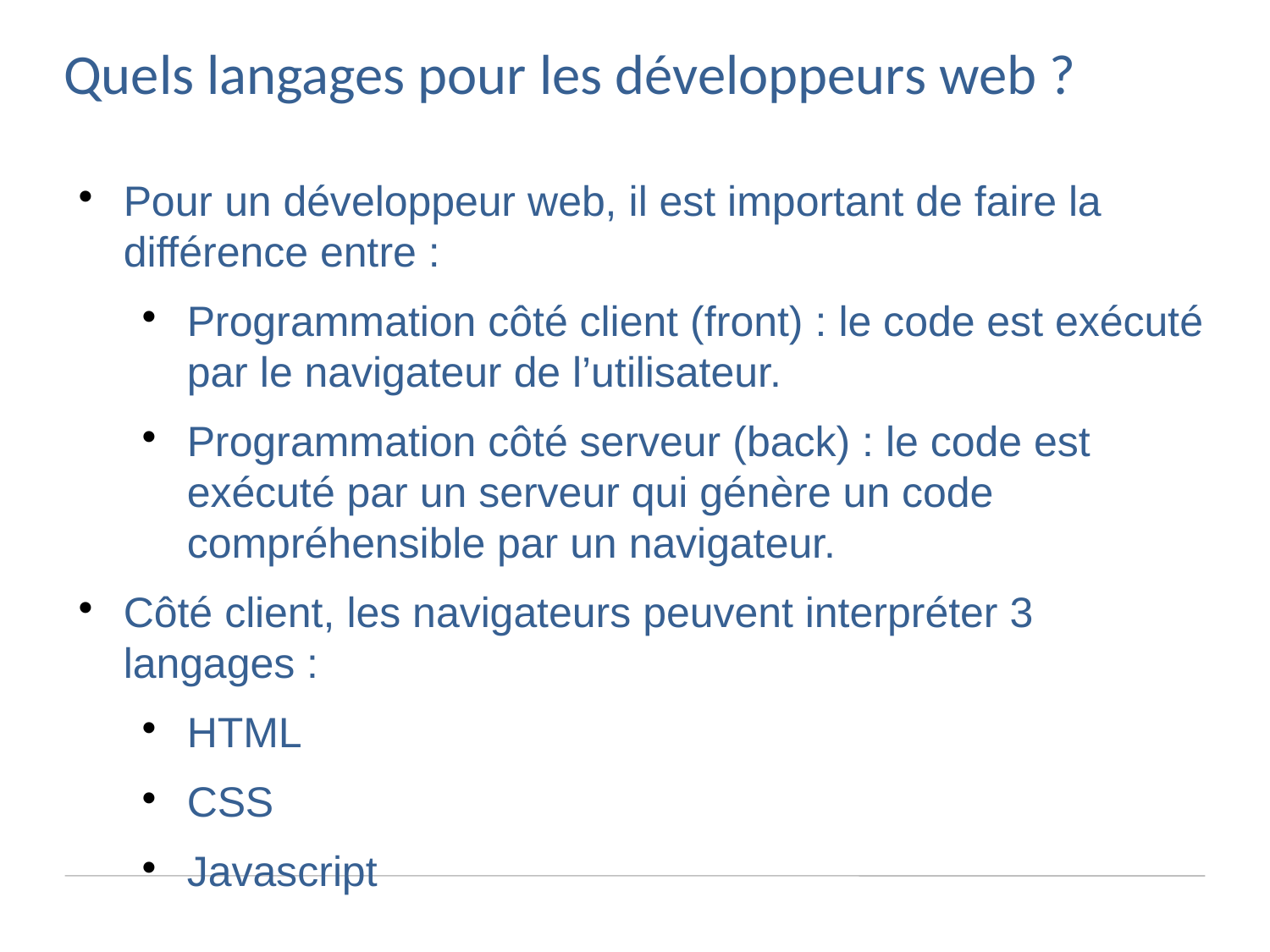

Quels langages pour les développeurs web ?
Pour un développeur web, il est important de faire la différence entre :
Programmation côté client (front) : le code est exécuté par le navigateur de l’utilisateur.
Programmation côté serveur (back) : le code est exécuté par un serveur qui génère un code compréhensible par un navigateur.
Côté client, les navigateurs peuvent interpréter 3 langages :
HTML
CSS
Javascript